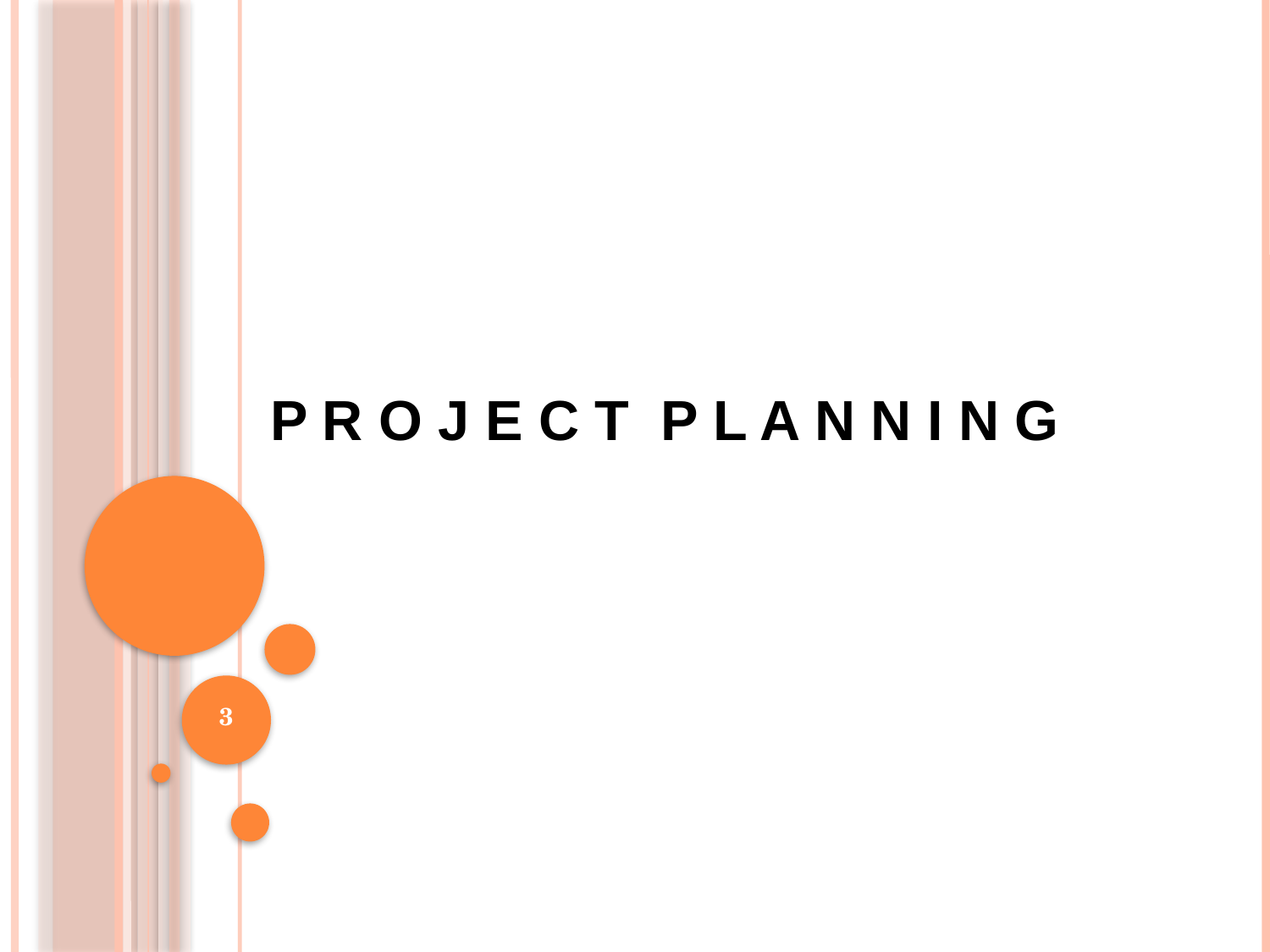

# P R O J E C T  P L A N N I N G
3